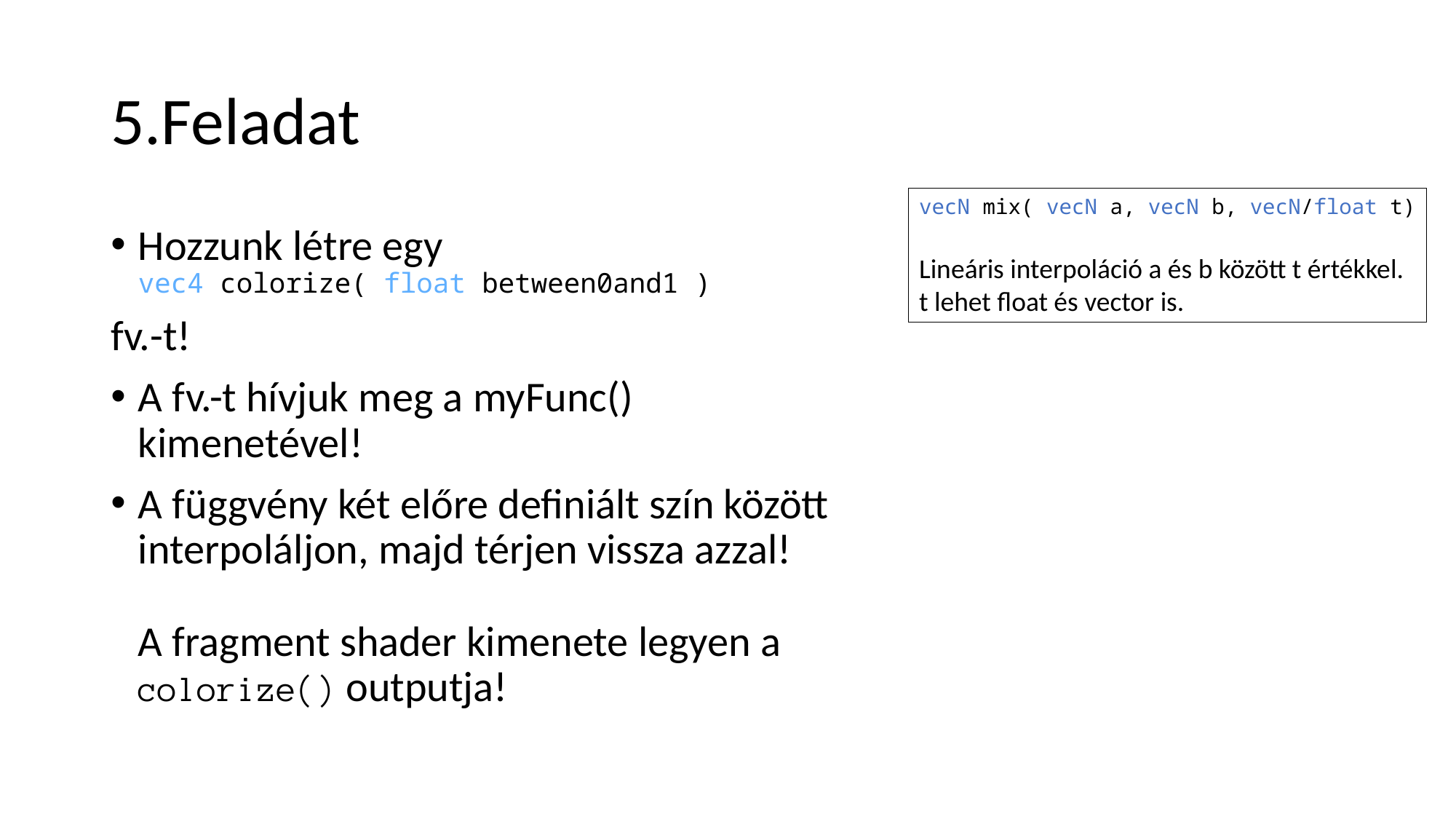

# 5.Feladat
vecN mix( vecN a, vecN b, vecN/float t)

Lineáris interpoláció a és b között t értékkel.
t lehet float és vector is.
Hozzunk létre egy
vec4 colorize( float between0and1 )
fv.-t!
A fv.-t hívjuk meg a myFunc() kimenetével!
A függvény két előre definiált szín között interpoláljon, majd térjen vissza azzal!
A fragment shader kimenete legyen a colorize() outputja!